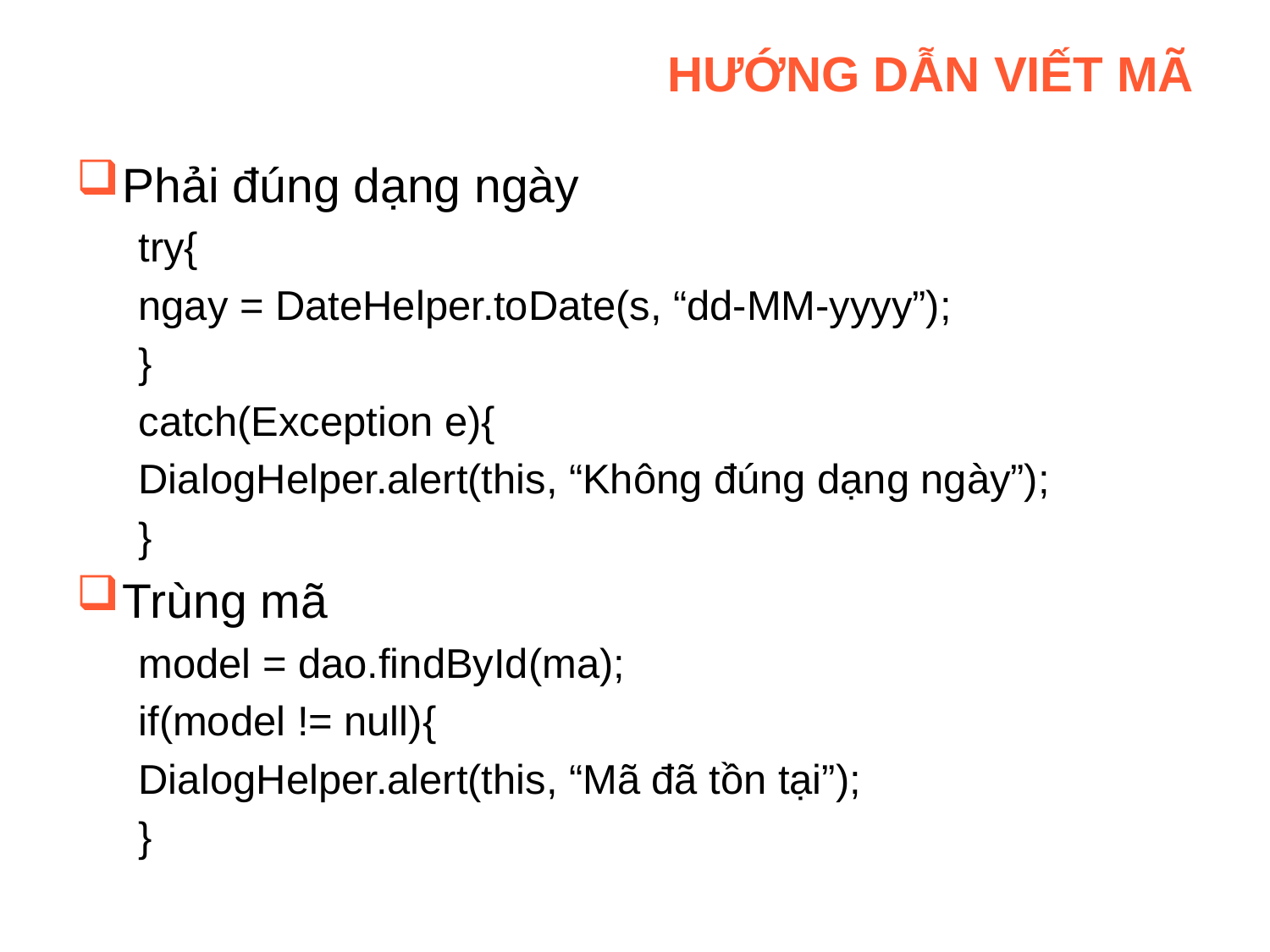

# Hướng dẫn viết mã
Phải đúng dạng ngày
try{
	ngay = DateHelper.toDate(s, “dd-MM-yyyy”);
}
catch(Exception e){
	DialogHelper.alert(this, “Không đúng dạng ngày”);
}
Trùng mã
model = dao.findById(ma);
if(model != null){
	DialogHelper.alert(this, “Mã đã tồn tại”);
}